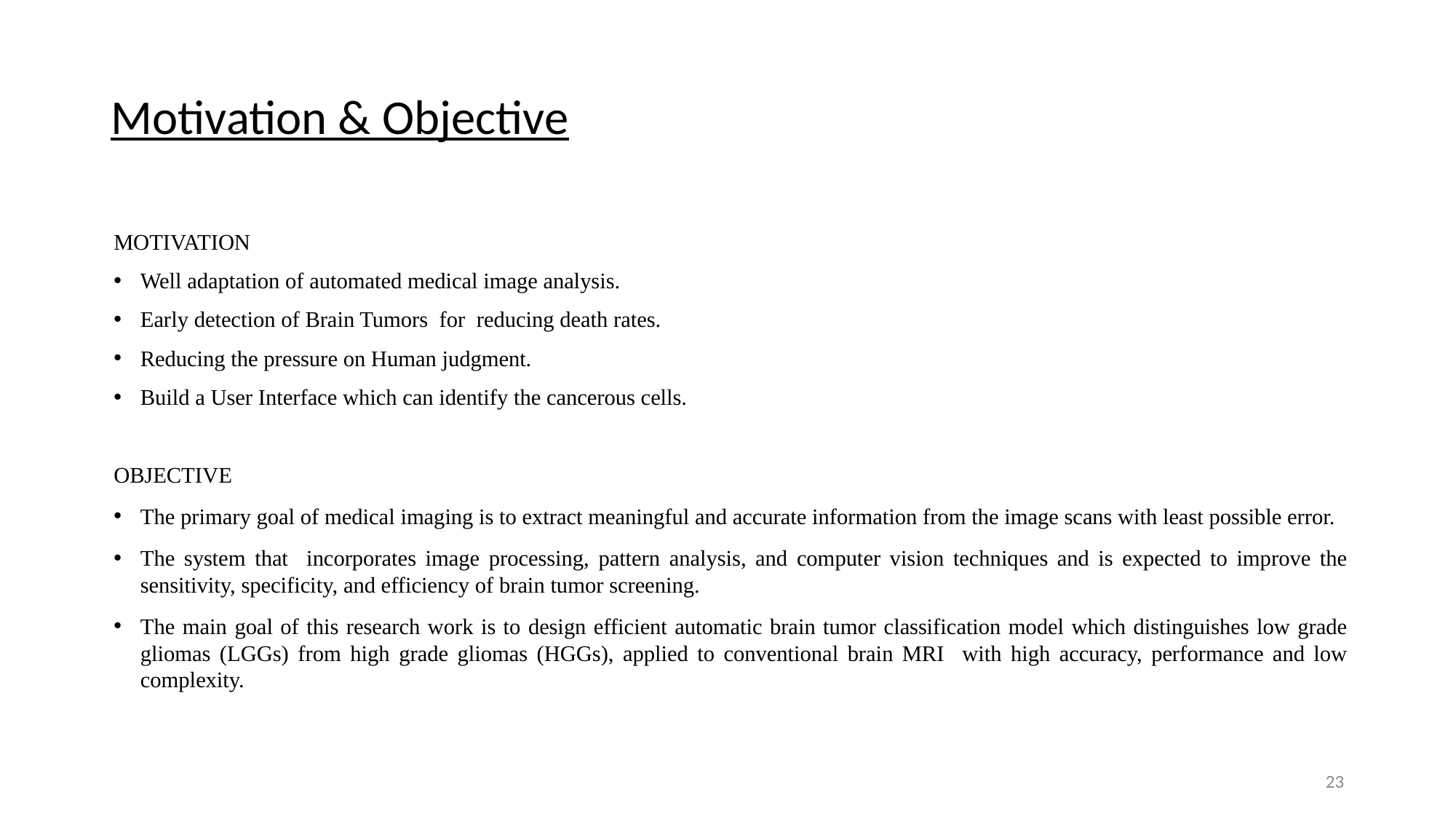

# Motivation & Objective

MOTIVATION
Well adaptation of automated medical image analysis.
Early detection of Brain Tumors  for  reducing death rates.
Reducing the pressure on Human judgment.
Build a User Interface which can identify the cancerous cells.

OBJECTIVE
The primary goal of medical imaging is to extract meaningful and accurate information from the image scans with least possible error.
The system that  incorporates image processing, pattern analysis, and computer vision techniques and is expected to improve the sensitivity, specificity, and efficiency of brain tumor screening.
The main goal of this research work is to design efficient automatic brain tumor classification model which distinguishes low grade gliomas (LGGs) from high grade gliomas (HGGs), applied to conventional brain MRI  with high accuracy, performance and low complexity.

23